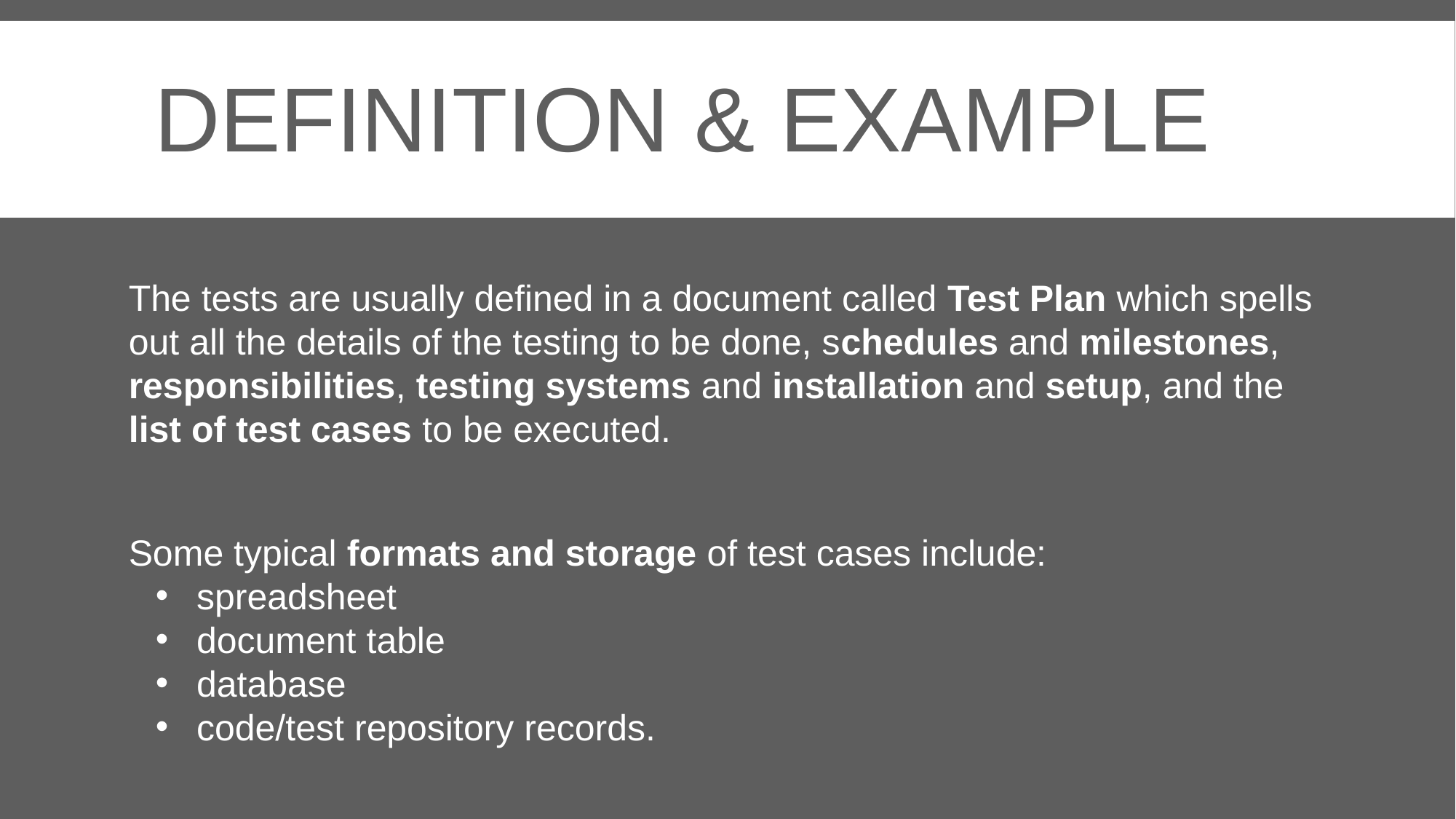

# DEFINITION & EXAMPLE
The tests are usually defined in a document called Test Plan which spells out all the details of the testing to be done, schedules and milestones, responsibilities, testing systems and installation and setup, and the list of test cases to be executed.

Some typical formats and storage of test cases include:
spreadsheet
document table
database
code/test repository records.